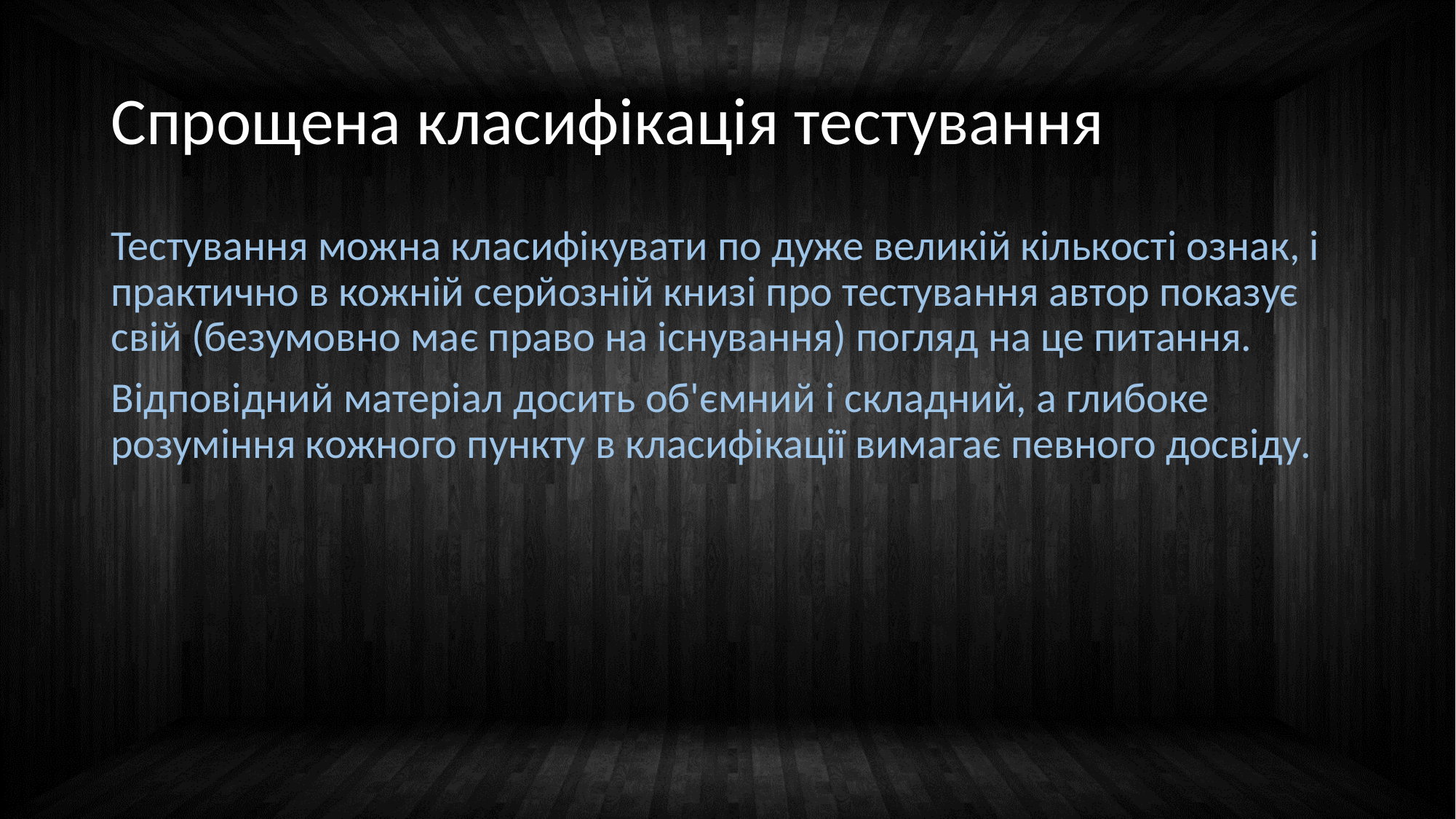

# Спрощена класифікація тестування
Тестування можна класифікувати по дуже великій кількості ознак, і практично в кожній серйозній книзі про тестування автор показує свій (безумовно має право на існування) погляд на це питання.
Відповідний матеріал досить об'ємний і складний, а глибоке розуміння кожного пункту в класифікації вимагає певного досвіду.